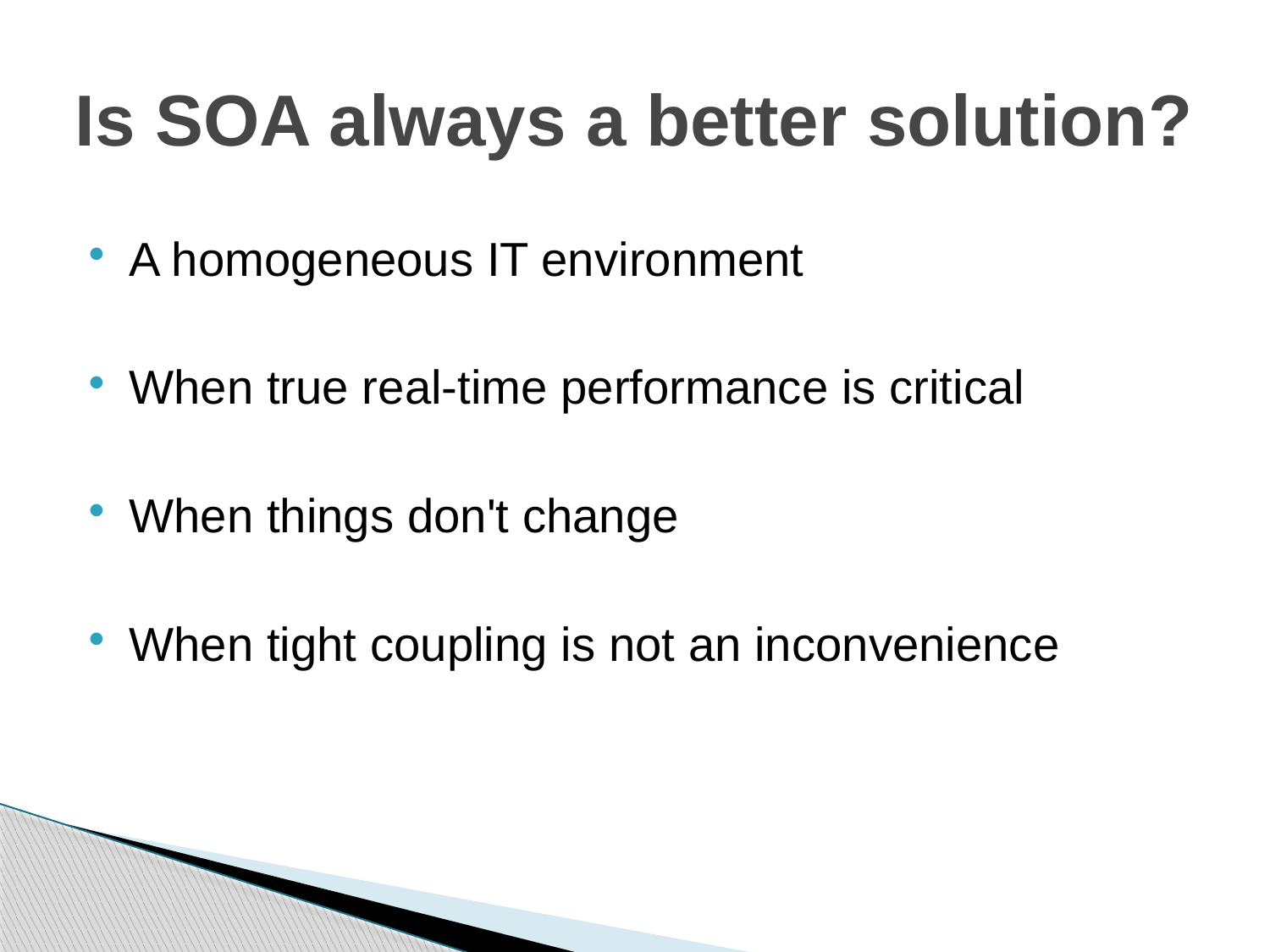

Is SOA always a better solution?
A homogeneous IT environment

When true real-time performance is critical

When things don't change

When tight coupling is not an inconvenience